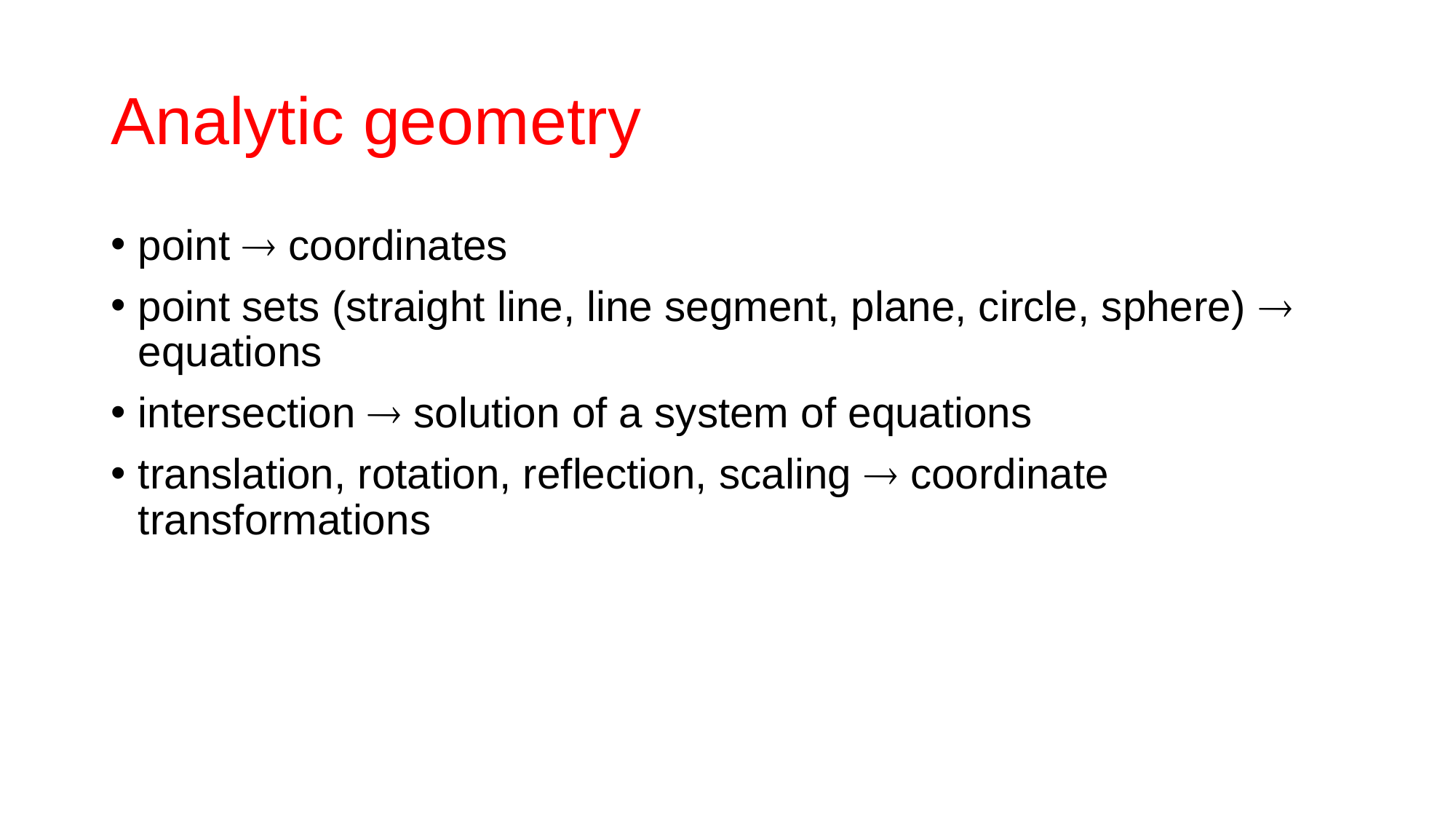

# Analytic geometry
point → coordinates
point sets (straight line, line segment, plane, circle, sphere) → equations
intersection → solution of a system of equations
translation, rotation, reflection, scaling → coordinate transformations